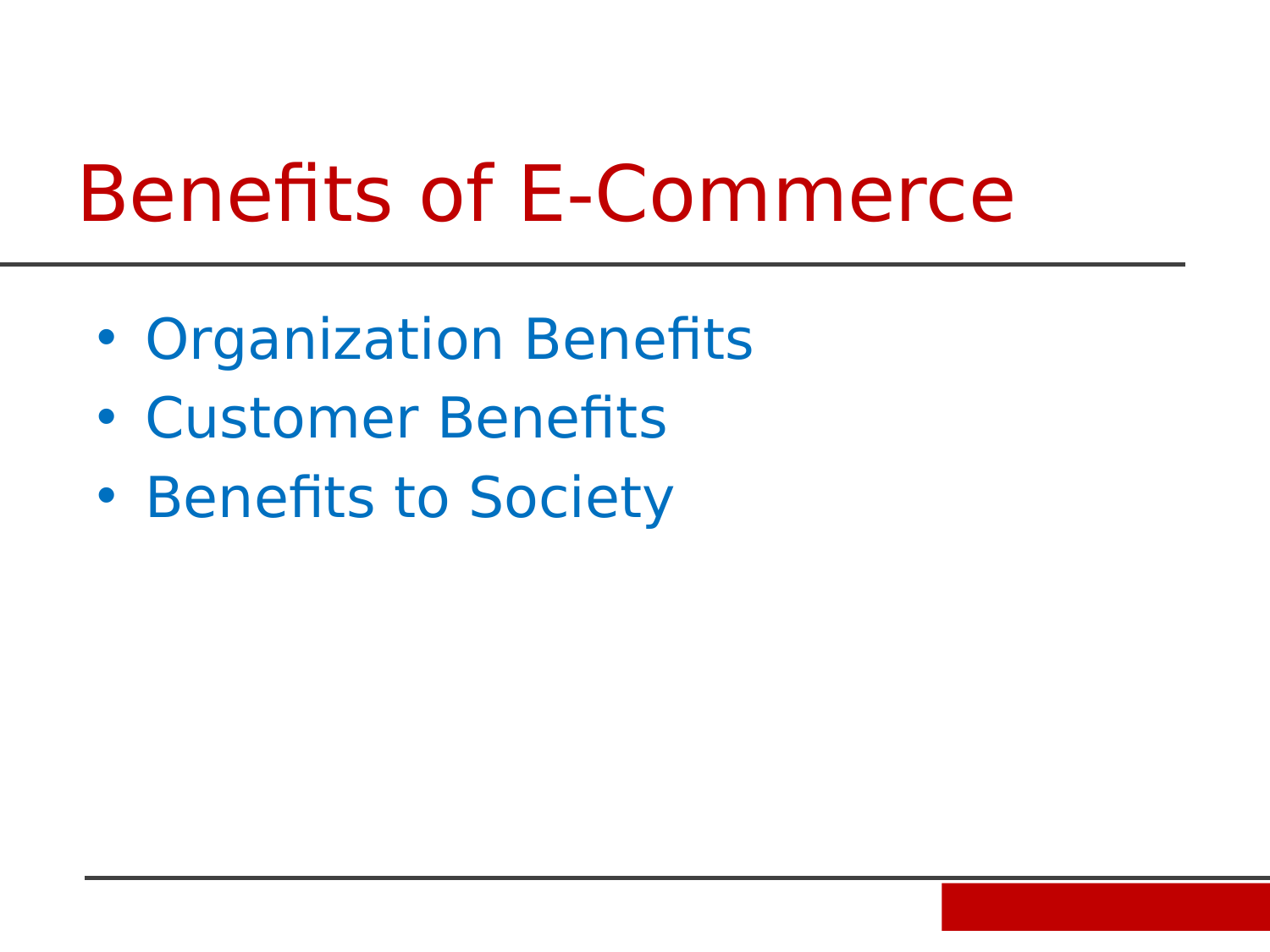

Benefits of E-Commerce
Organization Benefits
Customer Benefits
Benefits to Society